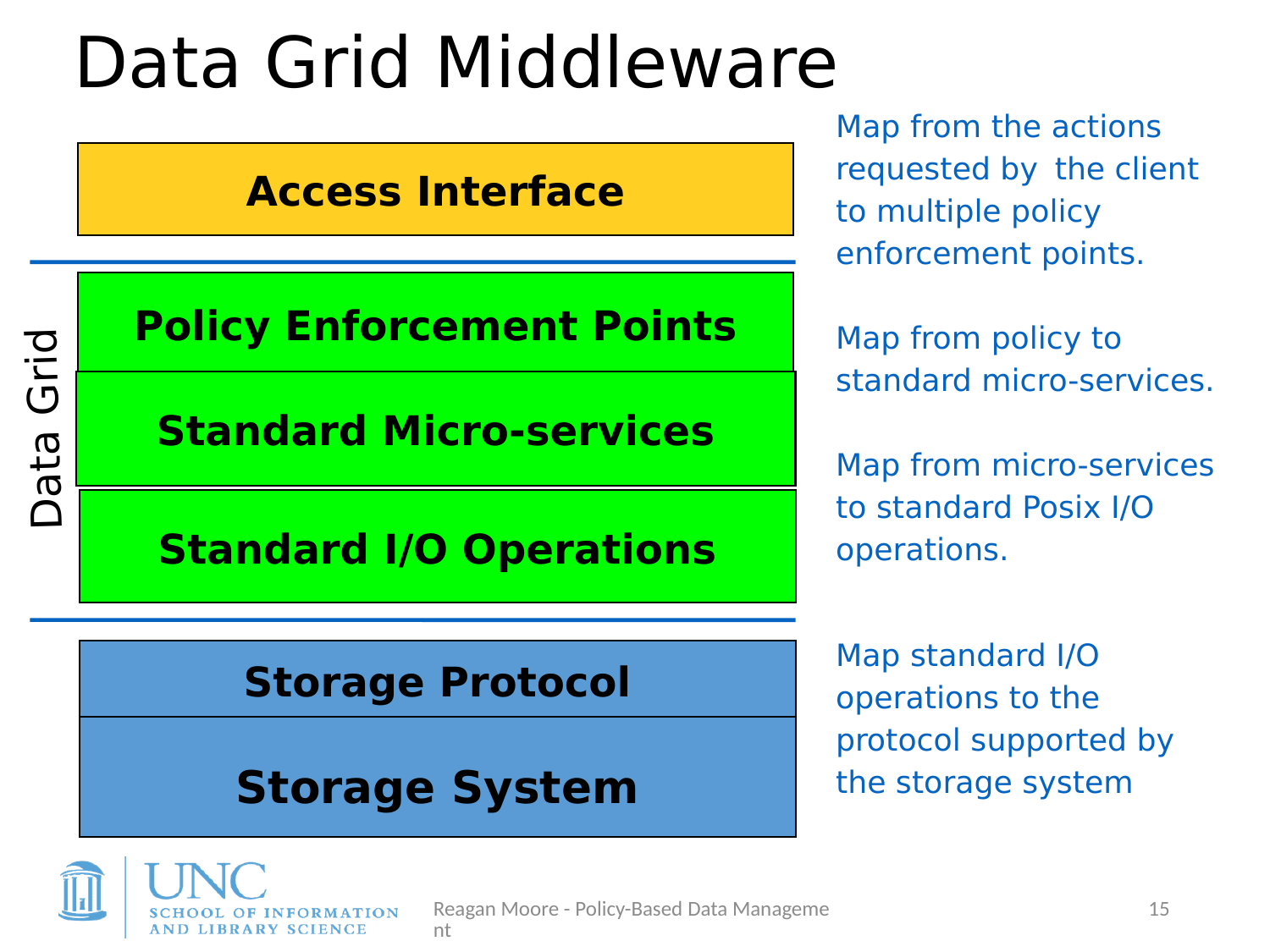

# Data Grid Middleware
Map from the actions requested by the client to multiple policy enforcement points.

Map from policy to standard micro-services.

Map from micro-services to standard Posix I/O operations.

Map standard I/O operations to the protocol supported by the storage system
Access Interface

Policy Enforcement Points

Standard Micro-services

Data Grid
Standard I/O Operations

Storage Protocol

Storage System
Reagan Moore - Policy-Based Data Management
15